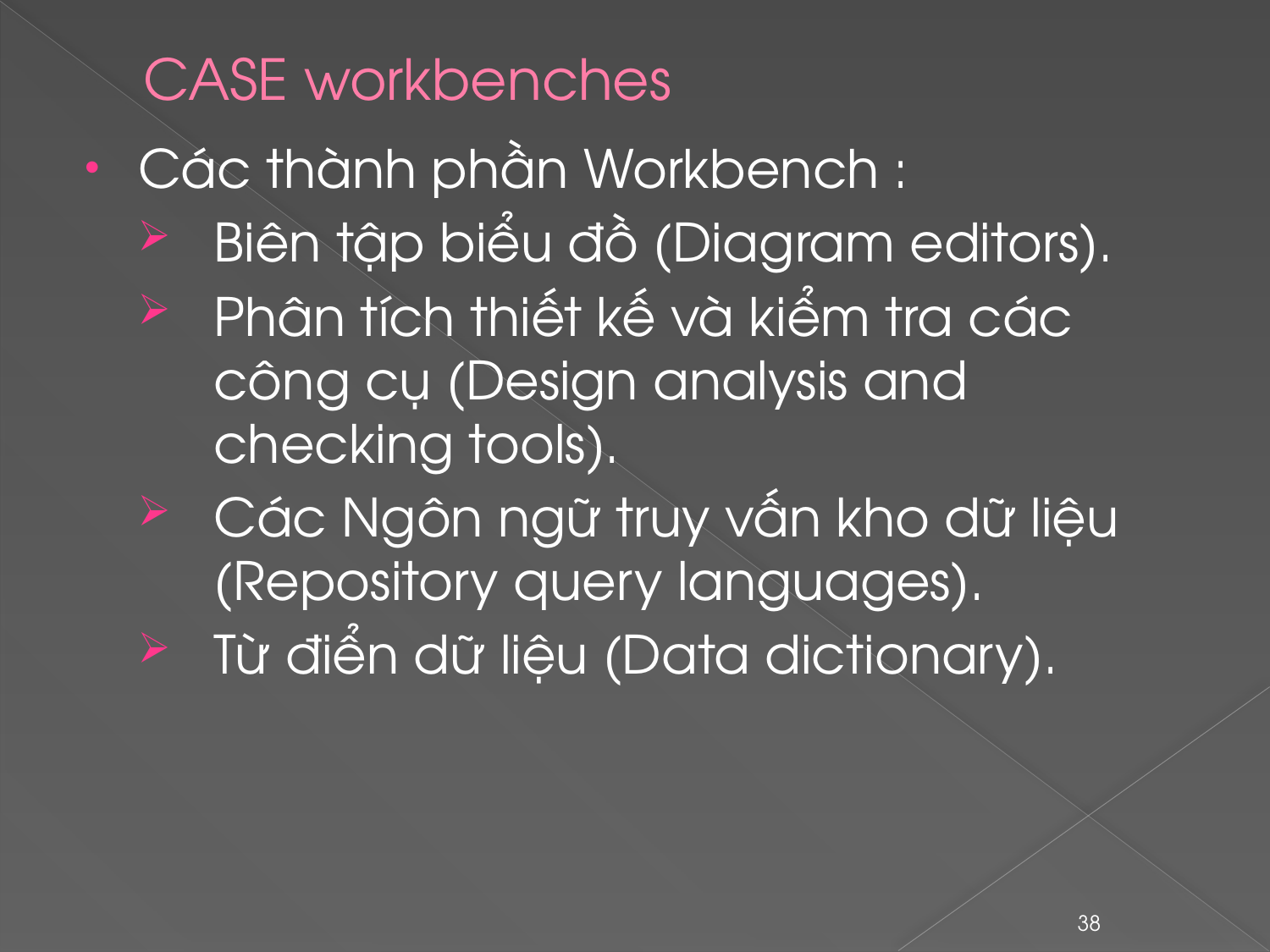

# CASE workbenches
Các thành phần Workbench :
Biên tập biểu đồ (Diagram editors).
Phân tích thiết kế và kiểm tra các công cụ (Design analysis and checking tools).
Các Ngôn ngữ truy vấn kho dữ liệu (Repository query languages).
Từ điển dữ liệu (Data dictionary).
38